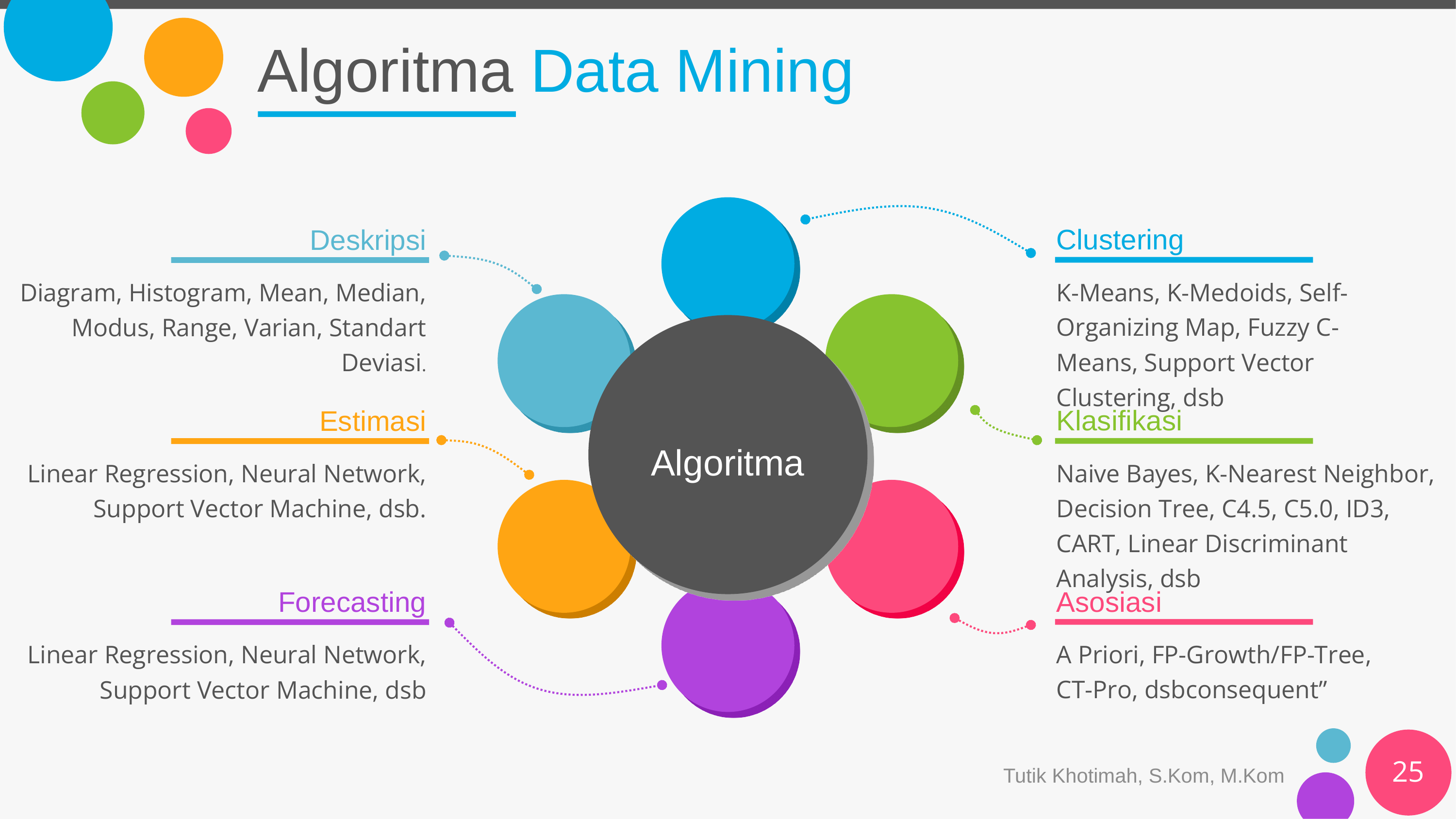

# Algoritma Data Mining
Clustering
Deskripsi
K-Means, K-Medoids, Self-Organizing Map, Fuzzy C-Means, Support Vector Clustering, dsb

Diagram, Histogram, Mean, Median, Modus, Range, Varian, Standart Deviasi.
Algoritma
Klasifikasi
Estimasi
Naive Bayes, K-Nearest Neighbor, Decision Tree, C4.5, C5.0, ID3, CART, Linear Discriminant Analysis, dsb
Linear Regression, Neural Network, Support Vector Machine, dsb.
Asosiasi
Forecasting
A Priori, FP-Growth/FP-Tree, CT-Pro, dsbconsequent”
Linear Regression, Neural Network, Support Vector Machine, dsb
25
Tutik Khotimah, S.Kom, M.Kom